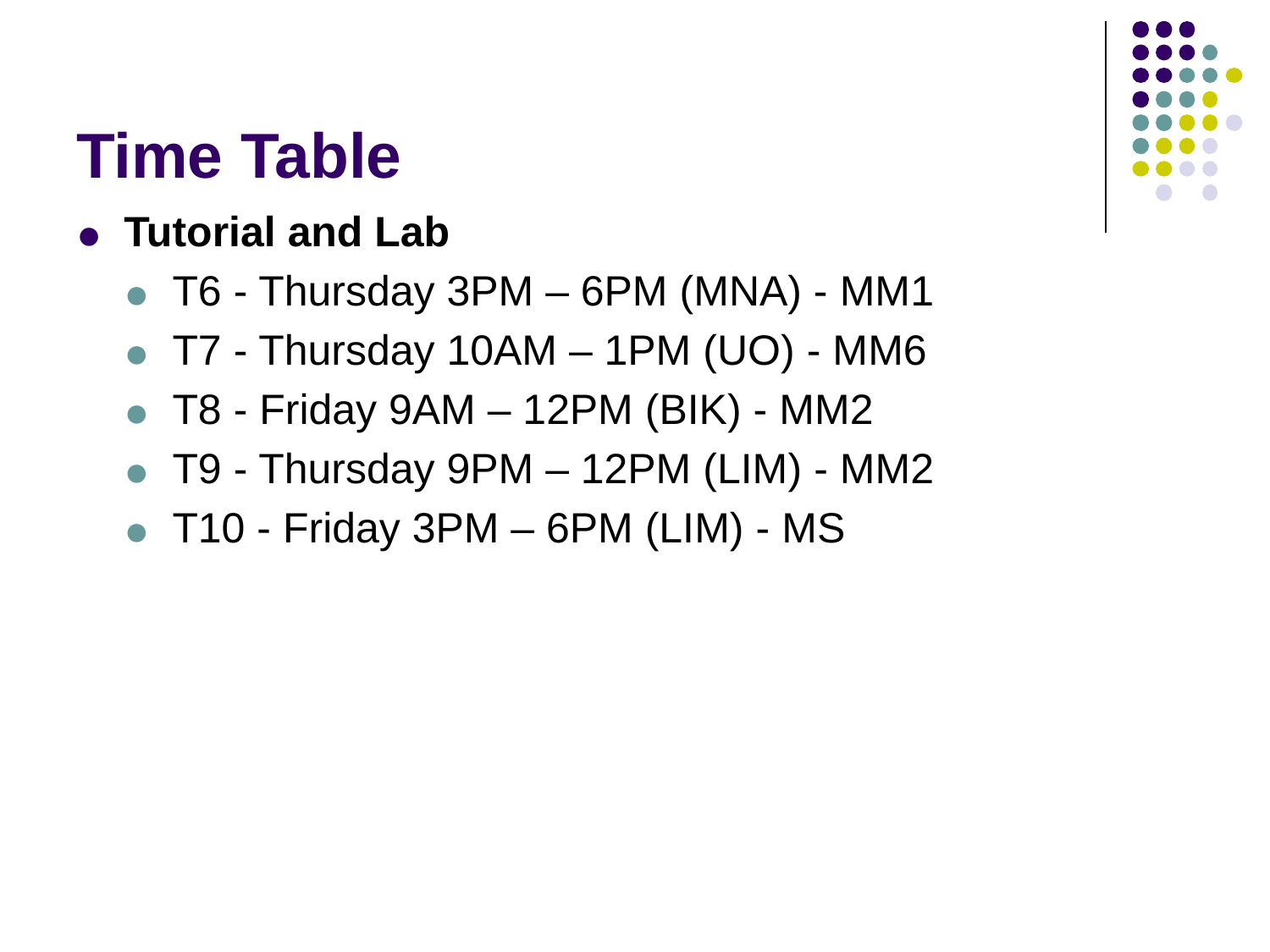

# Time Table
Tutorial and Lab
T6 - Thursday 3PM – 6PM (MNA) - MM1
T7 - Thursday 10AM – 1PM (UO) - MM6
T8 - Friday 9AM – 12PM (BIK) - MM2
T9 - Thursday 9PM – 12PM (LIM) - MM2
T10 - Friday 3PM – 6PM (LIM) - MS